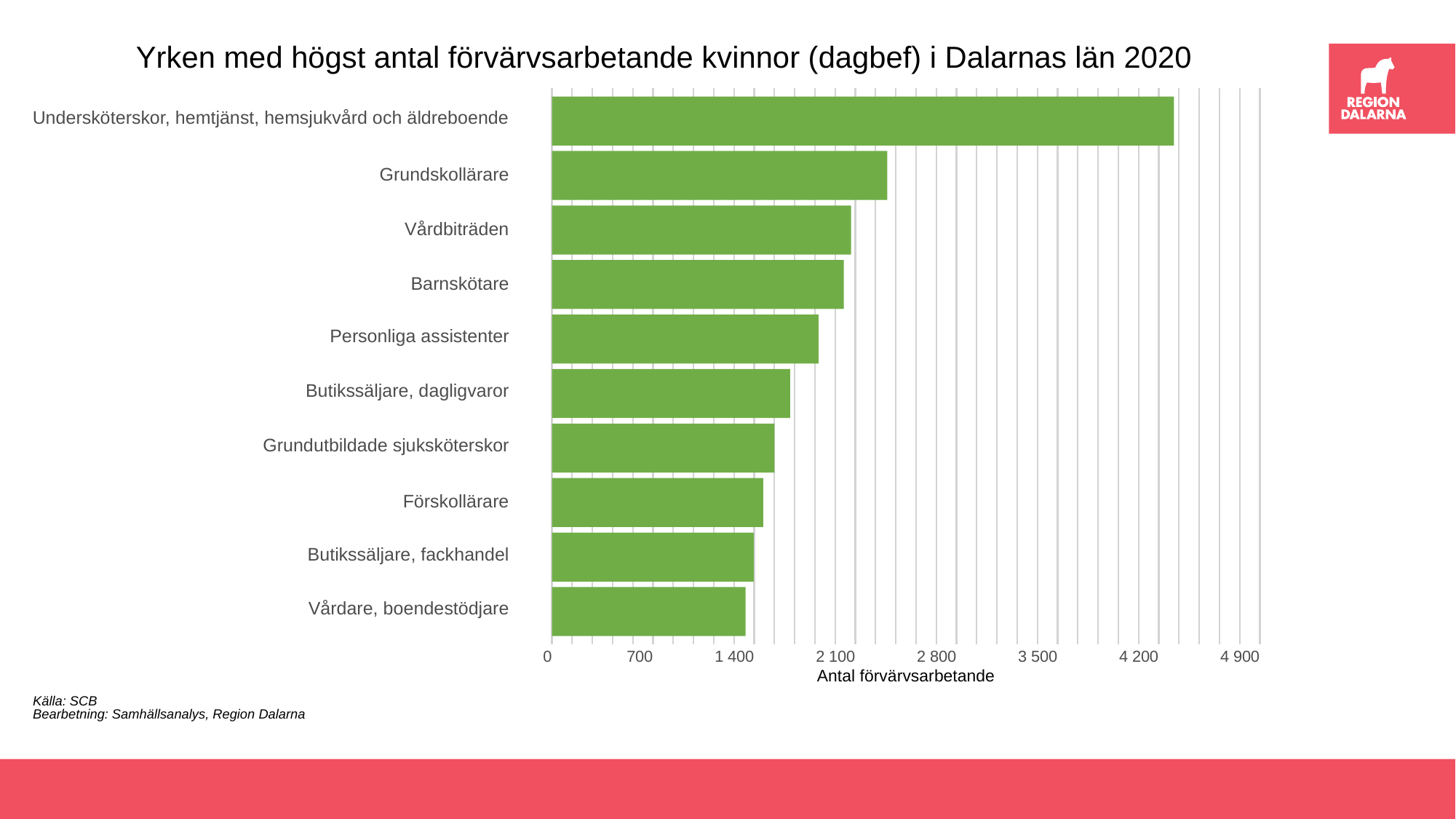

Yrken med högst antal förvärvsarbetande kvinnor (dagbef) i Dalarnas län 2020

Undersköterskor, hemtjänst, hemsjukvård och äldreboende

Grundskollärare

Vårdbiträden

Barnskötare

Personliga assistenter

Butikssäljare, dagligvaror

Grundutbildade sjuksköterskor

Förskollärare

Butikssäljare, fackhandel

Vårdare, boendestödjare
3 500
    0
  700
1 400
2 100
2 800
4 200
4 900
Antal förvärvsarbetande
Källa: SCB
Bearbetning: Samhällsanalys, Region Dalarna